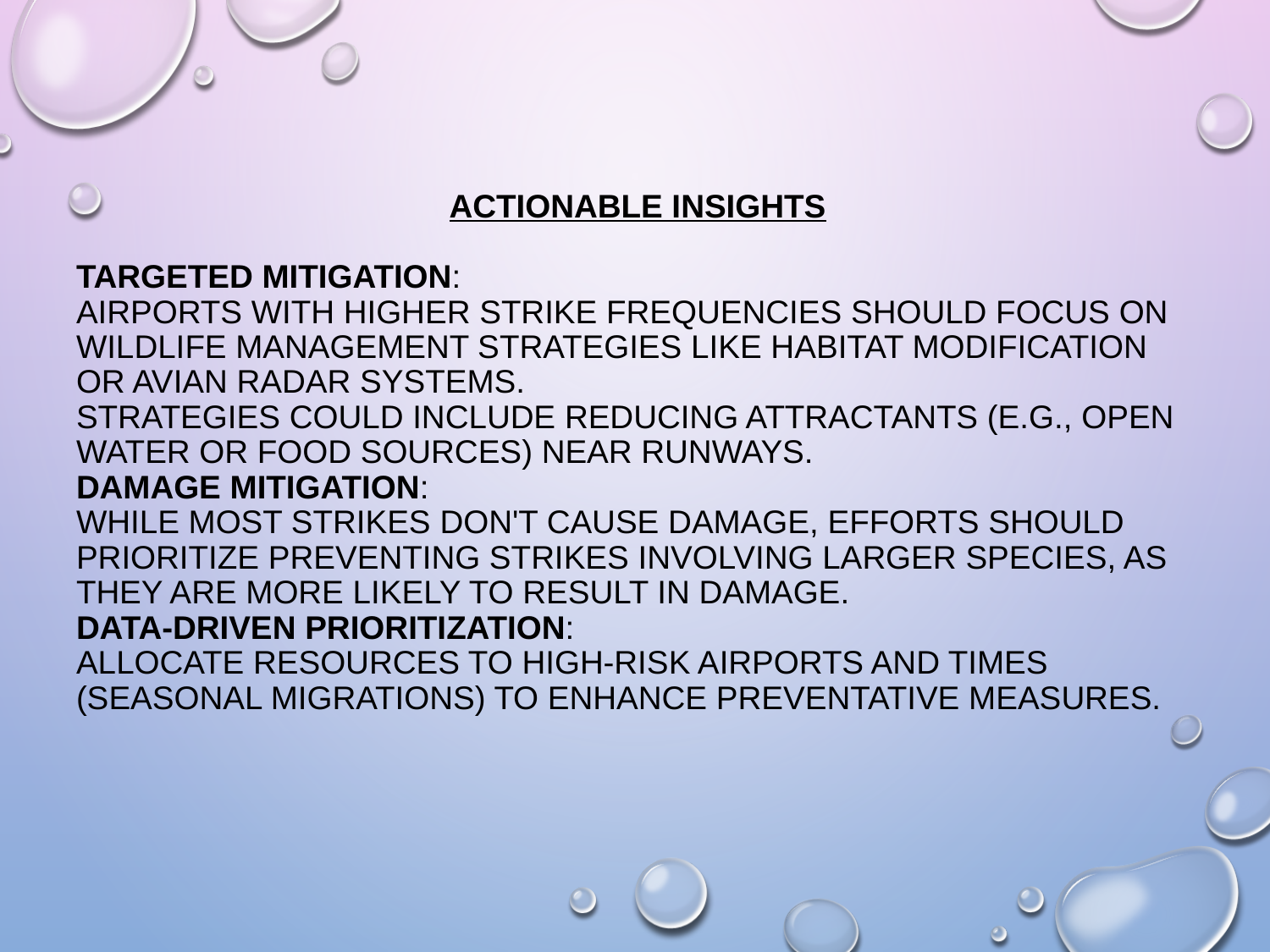

# ACTIONABLE INSIGHTS
TARGETED MITIGATION:
AIRPORTS WITH HIGHER STRIKE FREQUENCIES SHOULD FOCUS ON WILDLIFE MANAGEMENT STRATEGIES LIKE HABITAT MODIFICATION OR AVIAN RADAR SYSTEMS.
STRATEGIES COULD INCLUDE REDUCING ATTRACTANTS (E.G., OPEN WATER OR FOOD SOURCES) NEAR RUNWAYS.
DAMAGE MITIGATION:
WHILE MOST STRIKES DON'T CAUSE DAMAGE, EFFORTS SHOULD PRIORITIZE PREVENTING STRIKES INVOLVING LARGER SPECIES, AS THEY ARE MORE LIKELY TO RESULT IN DAMAGE.
DATA-DRIVEN PRIORITIZATION:
ALLOCATE RESOURCES TO HIGH-RISK AIRPORTS AND TIMES (SEASONAL MIGRATIONS) TO ENHANCE PREVENTATIVE MEASURES.